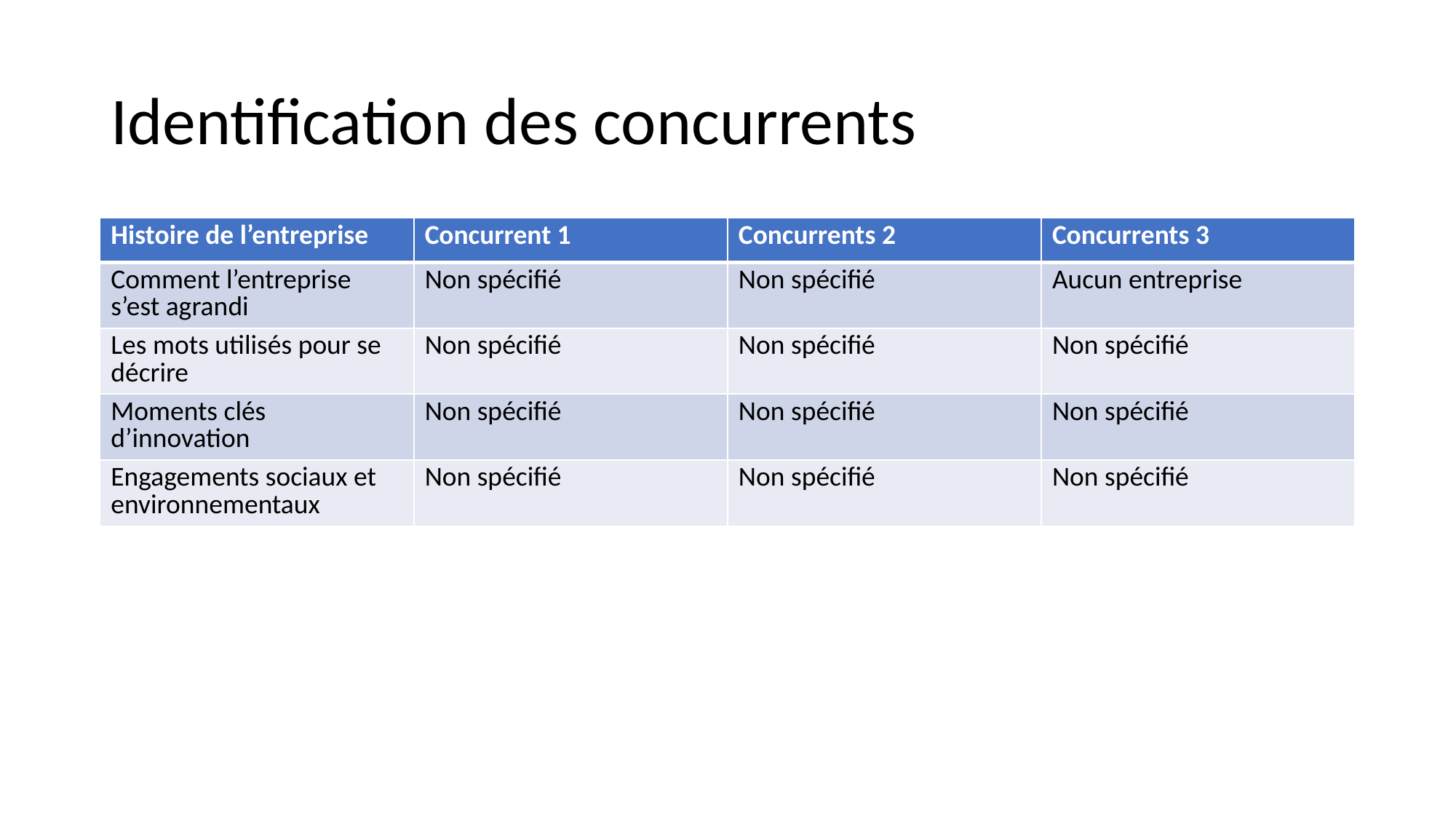

# Identification des concurrents
| Histoire de l’entreprise | Concurrent 1 | Concurrents 2 | Concurrents 3 |
| --- | --- | --- | --- |
| Comment l’entreprise s’est agrandi | Non spécifié | Non spécifié | Aucun entreprise |
| Les mots utilisés pour se décrire | Non spécifié | Non spécifié | Non spécifié |
| Moments clés d’innovation | Non spécifié | Non spécifié | Non spécifié |
| Engagements sociaux et environnementaux | Non spécifié | Non spécifié | Non spécifié |